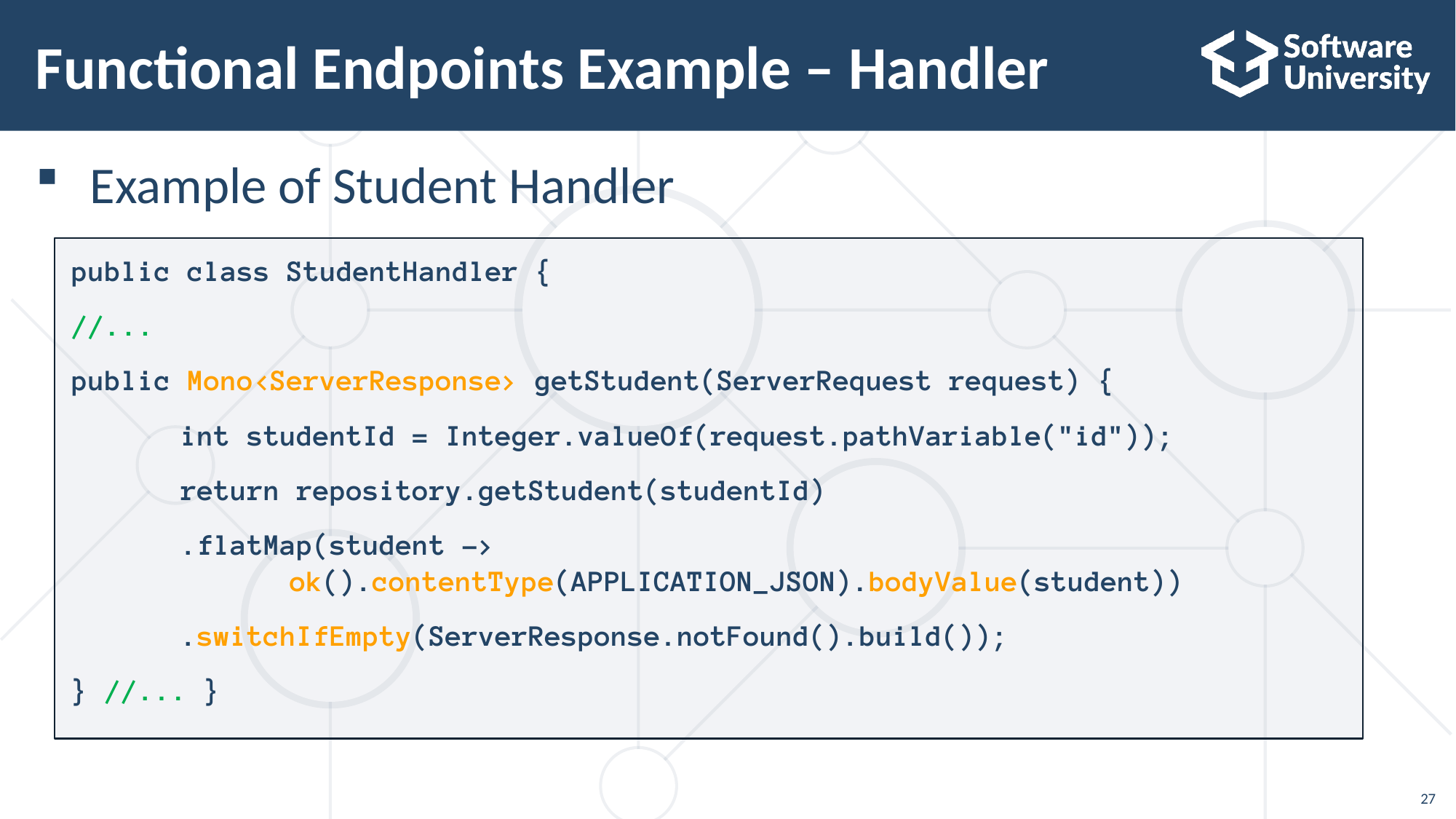

# Functional Endpoints Example – Handler
Example of Student Handler
public class StudentHandler {
//...
public Mono<ServerResponse> getStudent(ServerRequest request) {
	int studentId = Integer.valueOf(request.pathVariable("id"));
	return repository.getStudent(studentId)
	.flatMap(student ->
		ok().contentType(APPLICATION_JSON).bodyValue(student))
	.switchIfEmpty(ServerResponse.notFound().build());
} //... }
27